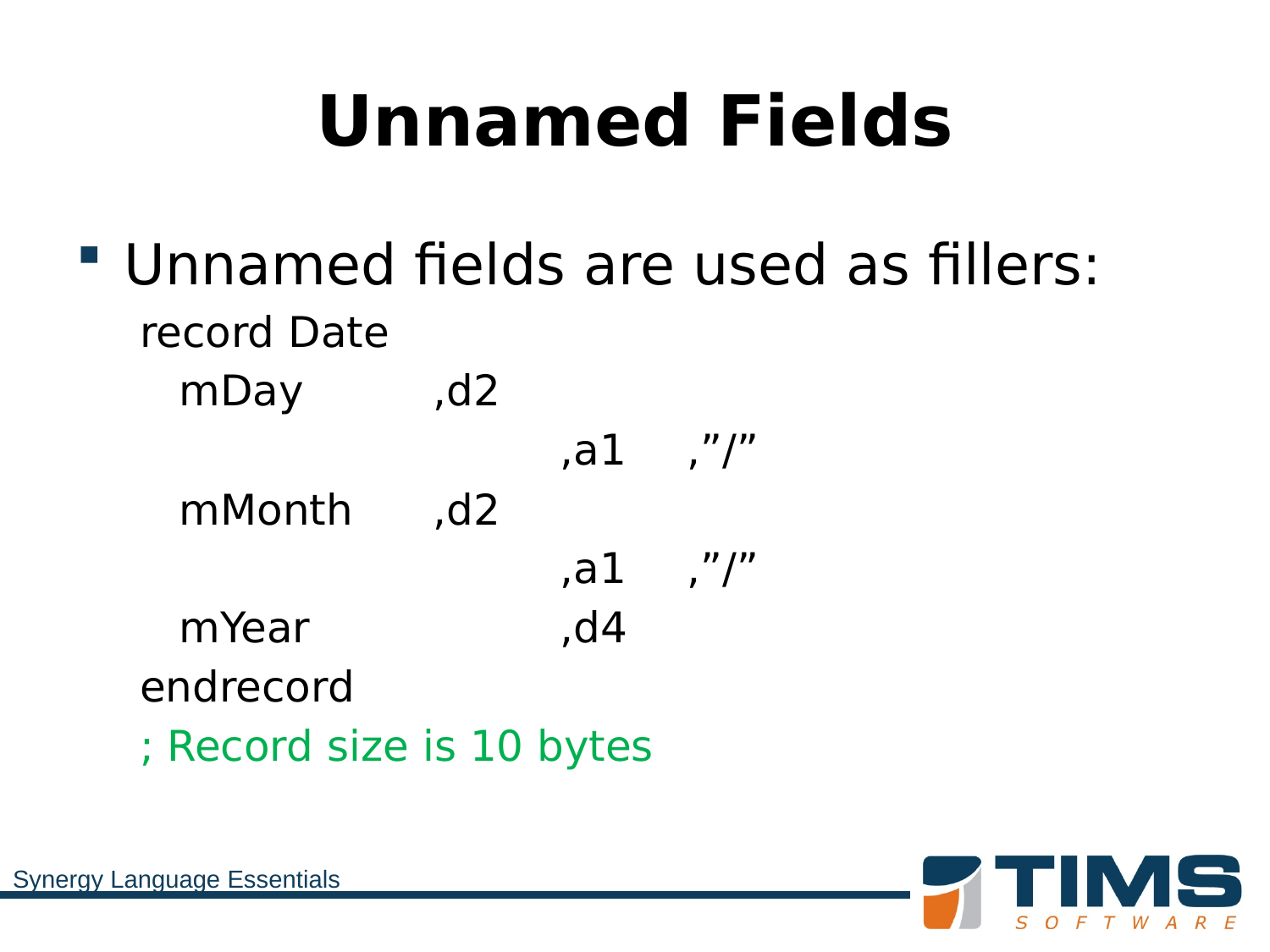

# Unnamed Fields
Unnamed fields are used as fillers:
record Date
	mDay		,d2
				,a1	,”/”
	mMonth	,d2
				,a1	,”/”
	mYear		,d4
endrecord
; Record size is 10 bytes
Synergy Language Essentials